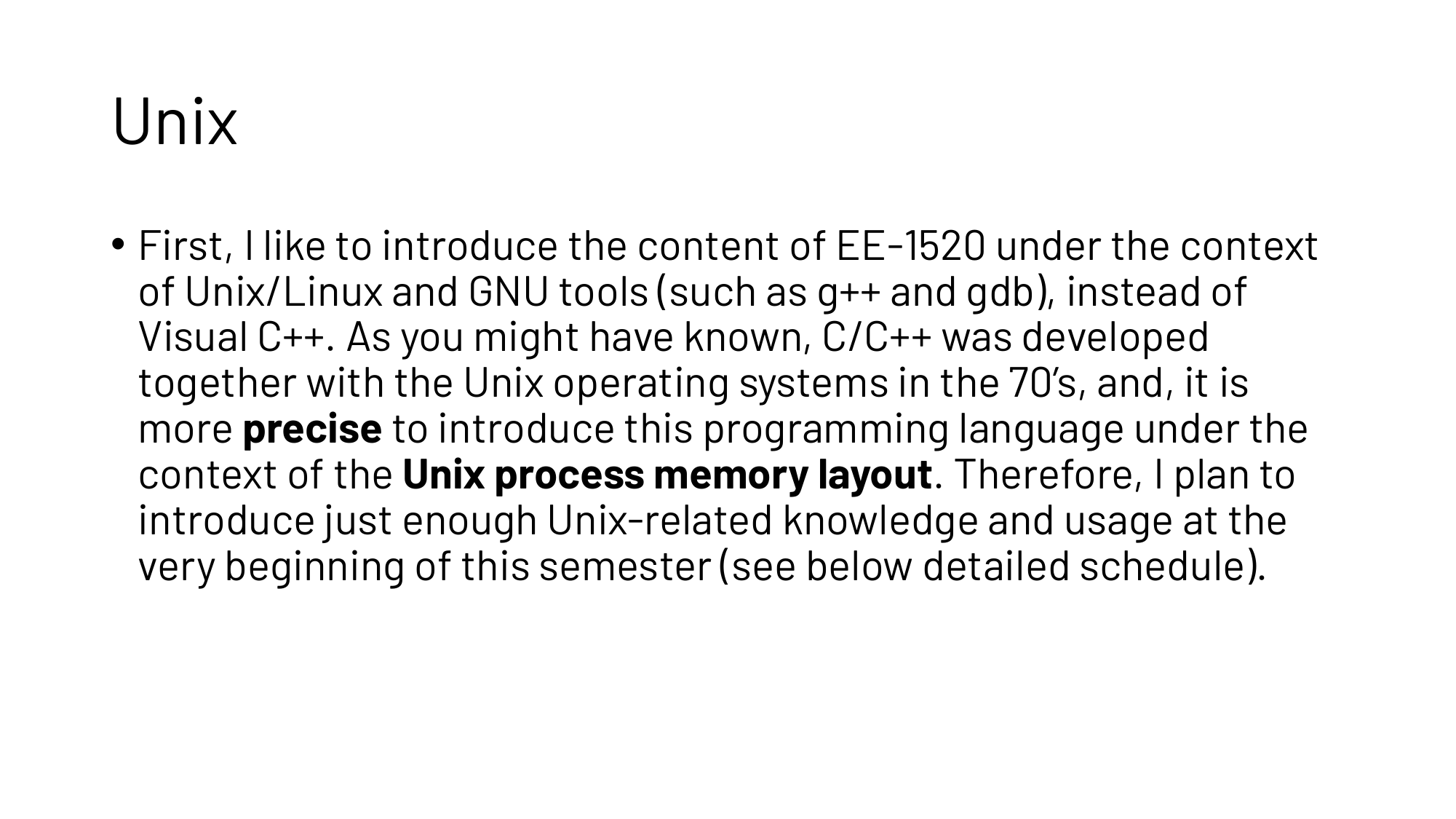

# Unix
First, I like to introduce the content of EE-1520 under the context of Unix/Linux and GNU tools (such as g++ and gdb), instead of Visual C++. As you might have known, C/C++ was developed together with the Unix operating systems in the 70’s, and, it is more precise to introduce this programming language under the context of the Unix process memory layout. Therefore, I plan to introduce just enough Unix-related knowledge and usage at the very beginning of this semester (see below detailed schedule).